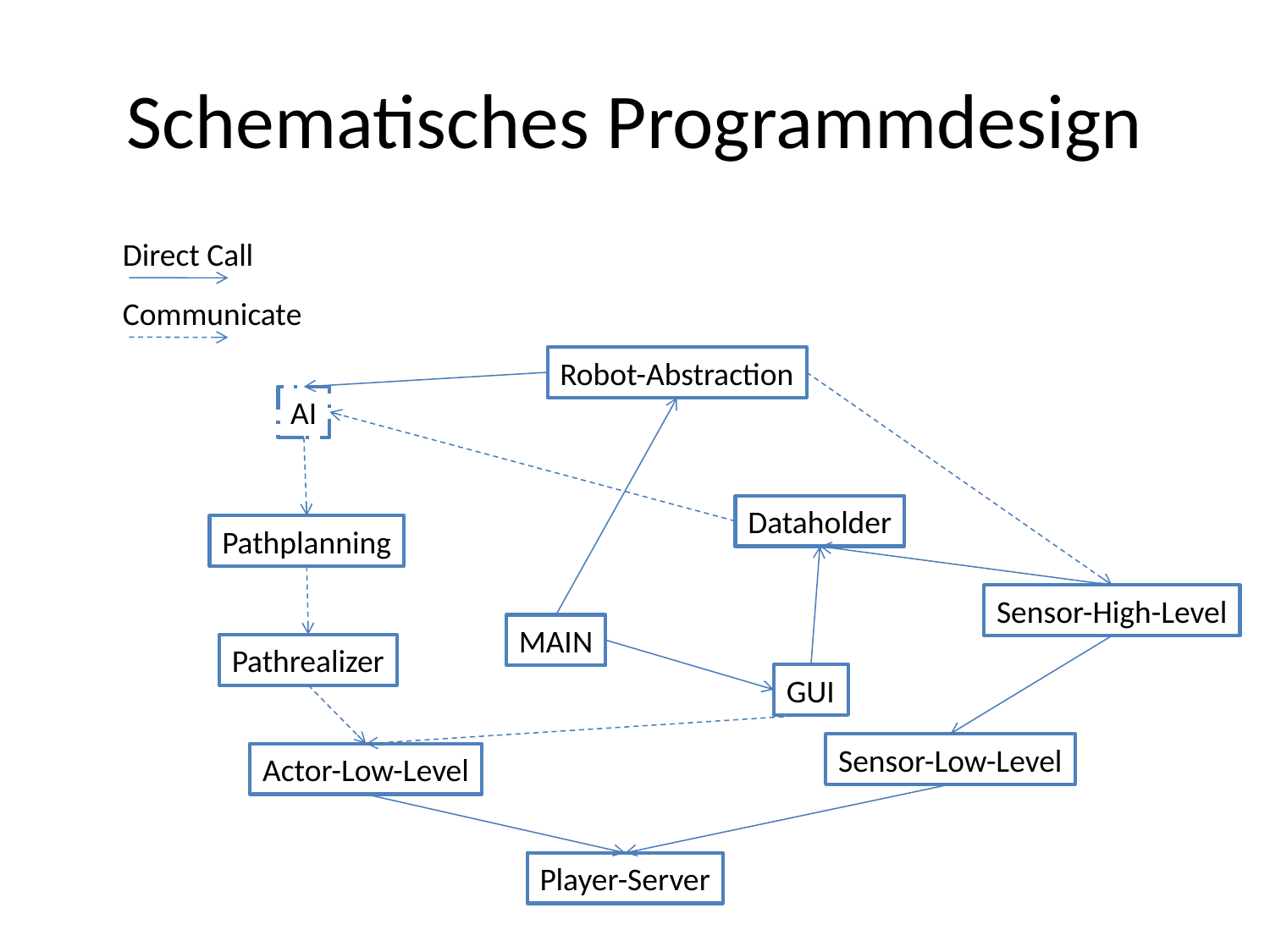

# Schematisches Programmdesign
Direct Call
Communicate
Robot-Abstraction
AI
Dataholder
Pathplanning
Sensor-High-Level
MAIN
Pathrealizer
GUI
Sensor-Low-Level
Actor-Low-Level
Player-Server